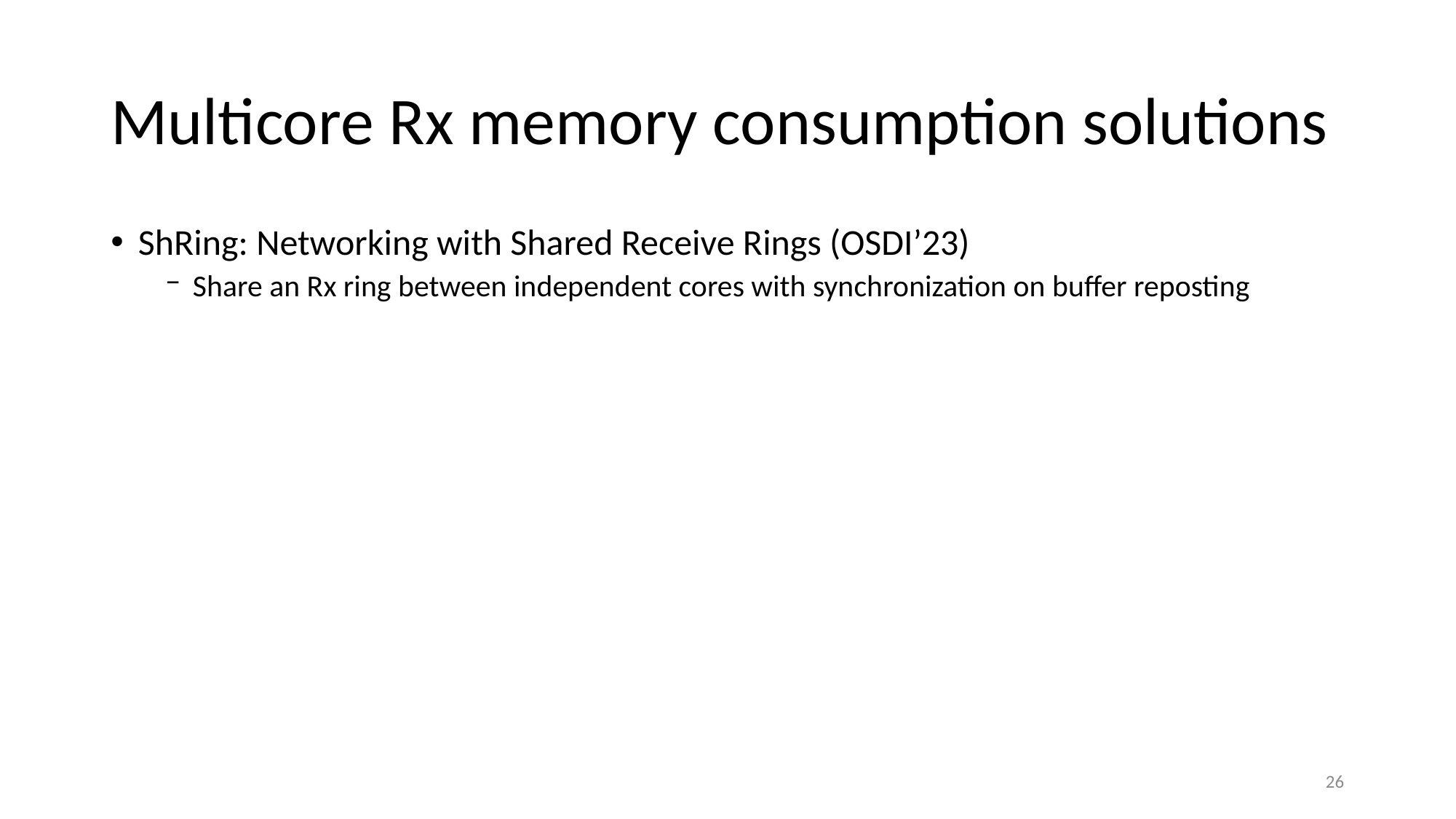

# Multicore Rx memory consumption solutions
ShRing: Networking with Shared Receive Rings (OSDI’23)
Share an Rx ring between independent cores with synchronization on buffer reposting

26